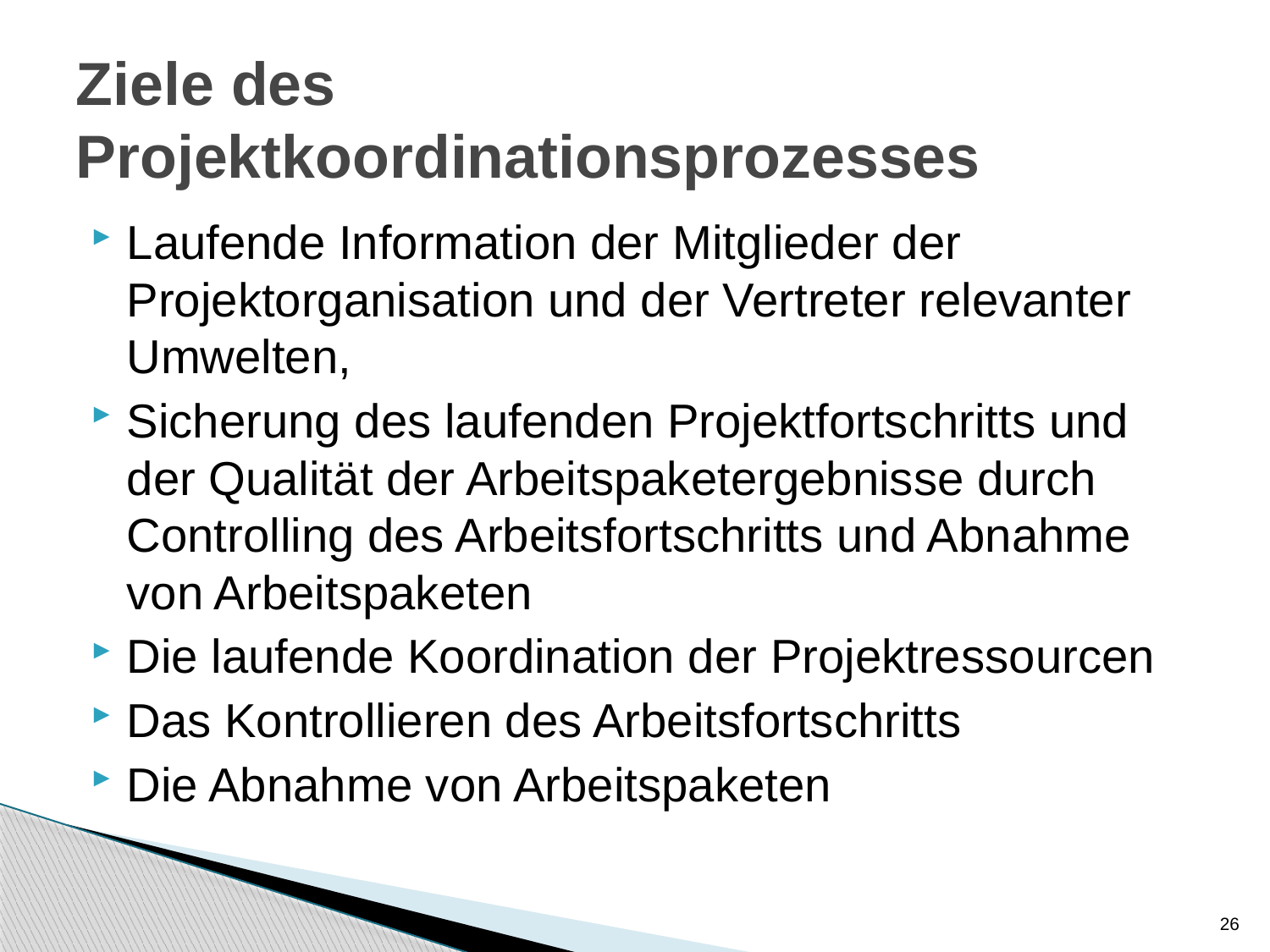

# Ziele des Projektkoordinationsprozesses
Laufende Information der Mitglieder der Projektorganisation und der Vertreter relevanter Umwelten,
Sicherung des laufenden Projektfortschritts und der Qualität der Arbeitspaketergebnisse durch Controlling des Arbeitsfortschritts und Abnahme von Arbeitspaketen
Die laufende Koordination der Projektressourcen
Das Kontrollieren des Arbeitsfortschritts
Die Abnahme von Arbeitspaketen

26